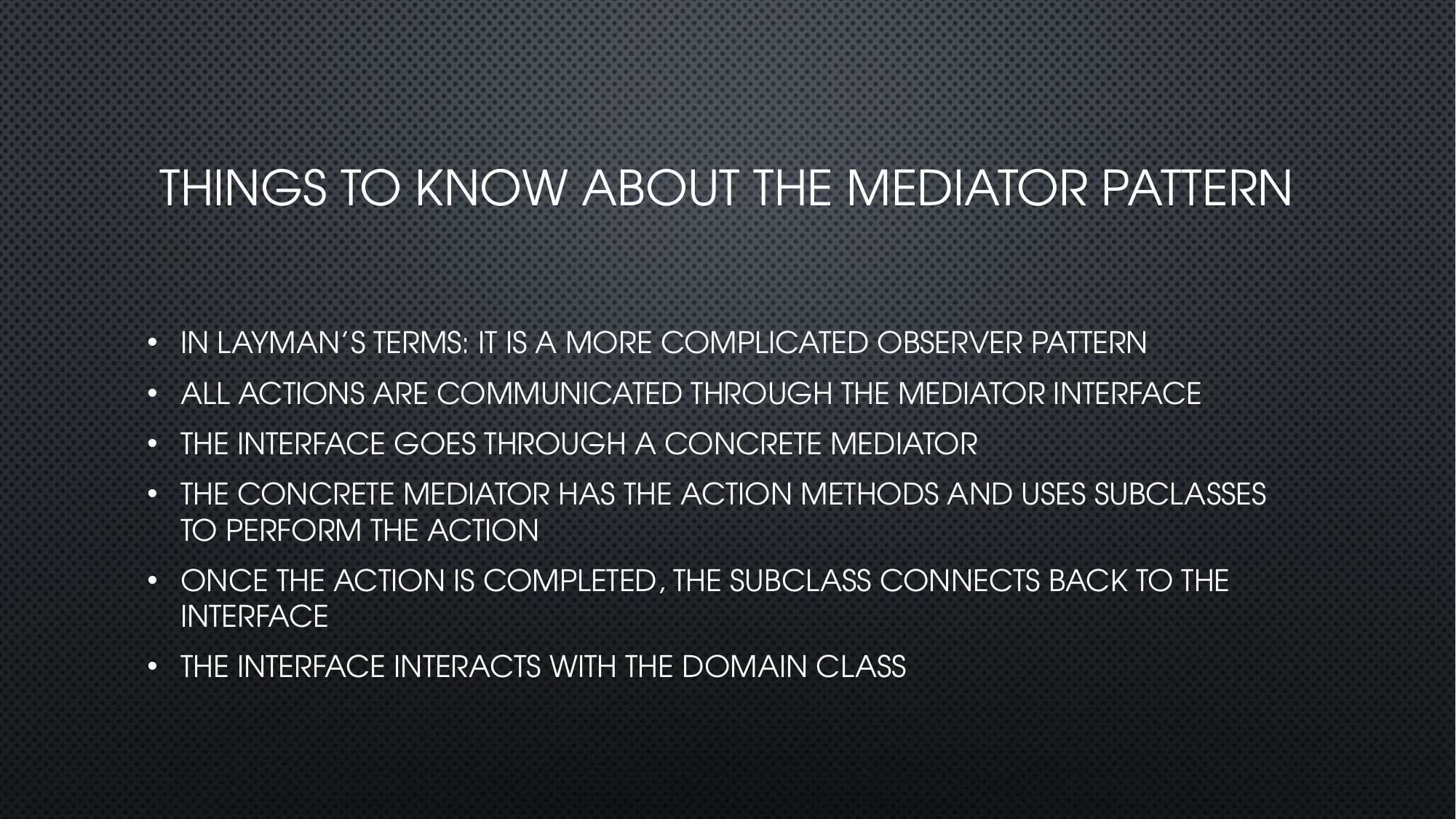

# Things to Know About the Mediator Pattern
In layman’s terms: it is a more complicated observer pattern
All actions are communicated through the mediator interface
The interface goes through a concrete mediator
The concrete mediator has the action methods and uses subclasses to perform the action
Once the action is completed, the subclass connects back to the interface
The interface interacts with the domain class